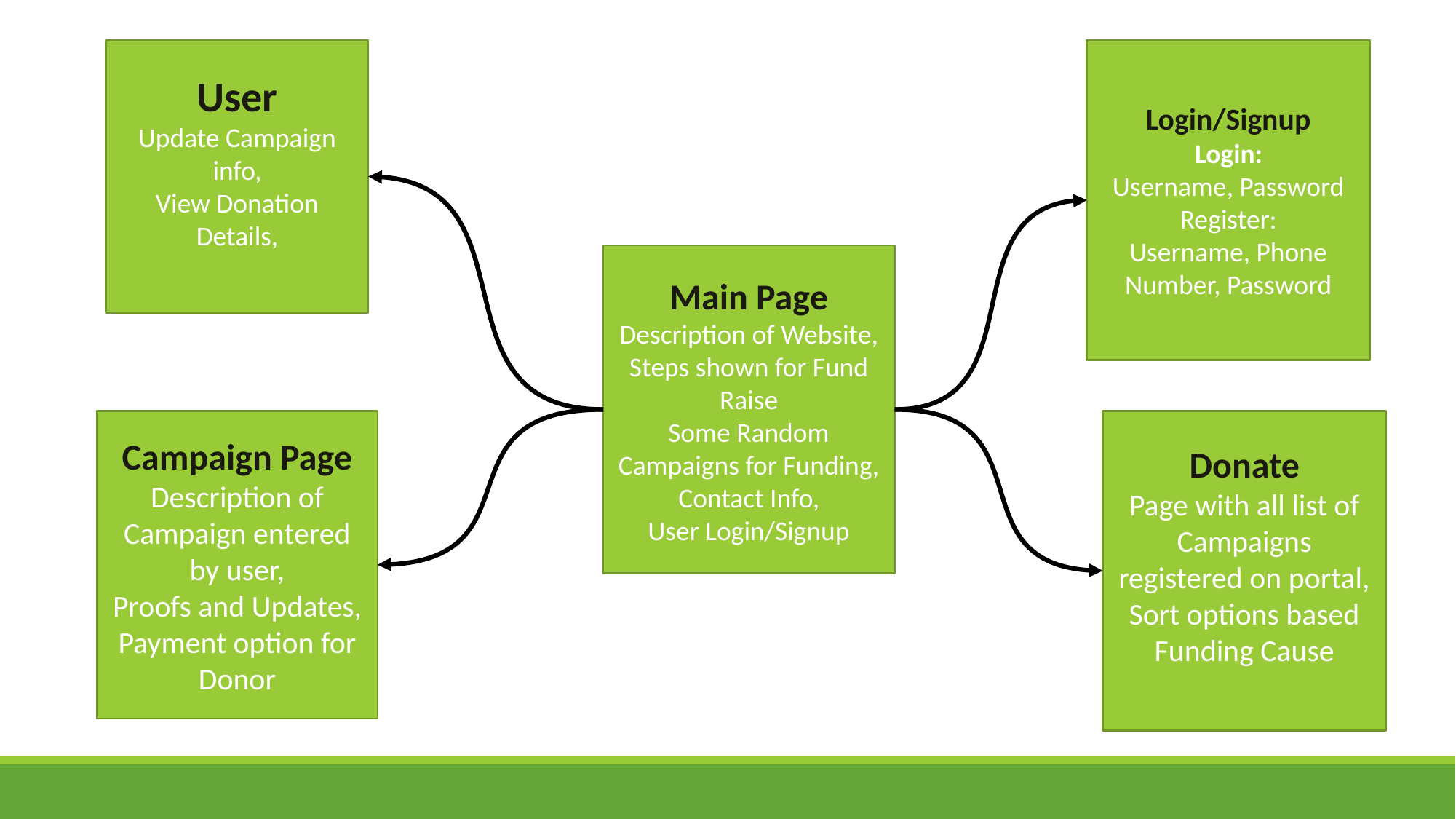

User
Update Campaign info,
View Donation Details,

Login/Signup
Login:
Username, Password
Register:
Username, Phone Number, Password
Main Page
Description of Website,
Steps shown for Fund Raise
Some Random Campaigns for Funding,
Contact Info,
User Login/Signup
Campaign Page
Description of Campaign entered by user,
Proofs and Updates,
Payment option for Donor
Donate
Page with all list of Campaigns registered on portal,
Sort options based Funding Cause